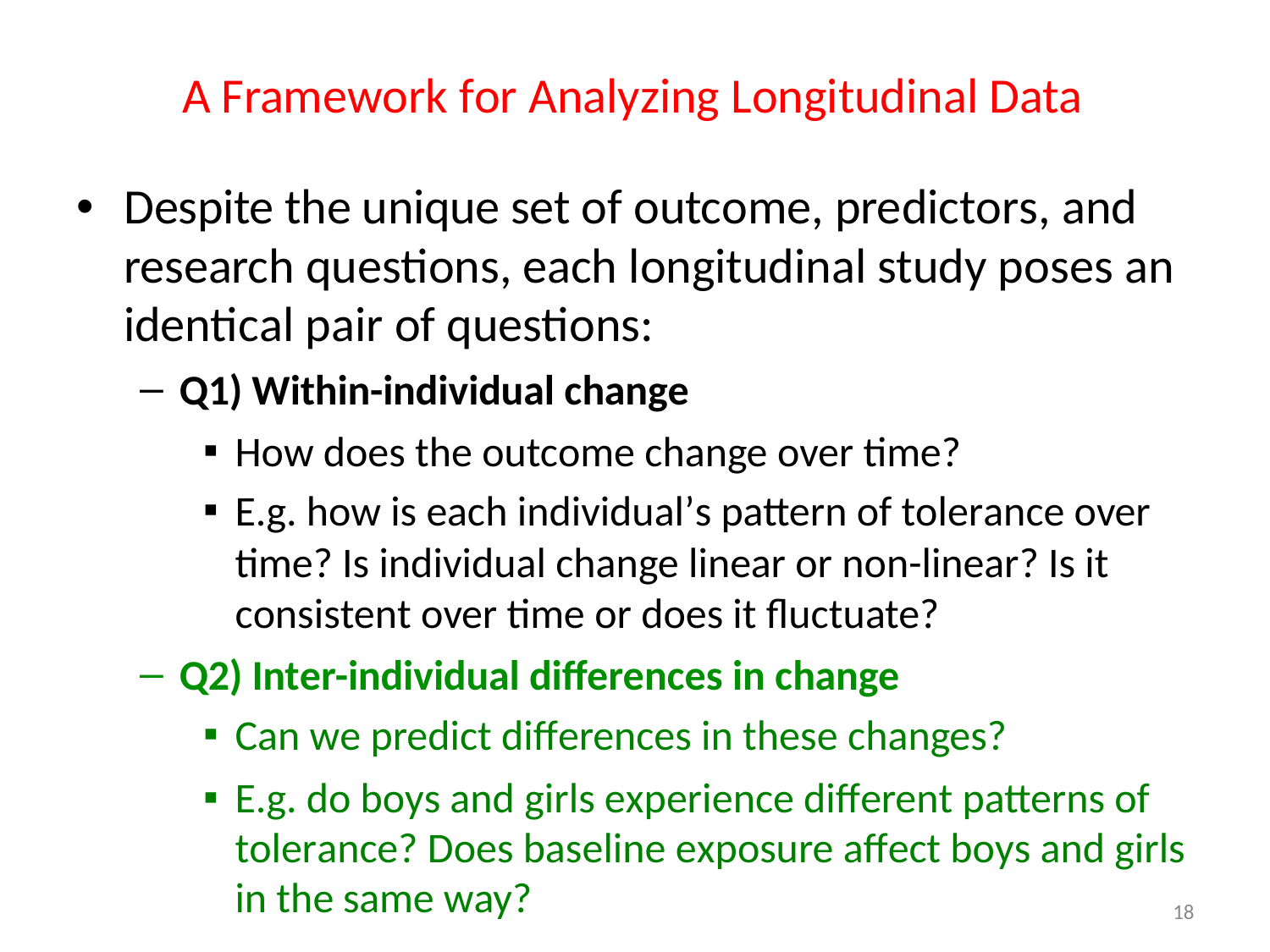

# A Framework for Analyzing Longitudinal Data
Despite the unique set of outcome, predictors, and research questions, each longitudinal study poses an identical pair of questions:
Q1) Within-individual change
How does the outcome change over time?
E.g. how is each individual’s pattern of tolerance over time? Is individual change linear or non-linear? Is it consistent over time or does it fluctuate?
Q2) Inter-individual differences in change
Can we predict differences in these changes?
E.g. do boys and girls experience different patterns of tolerance? Does baseline exposure affect boys and girls in the same way?
18